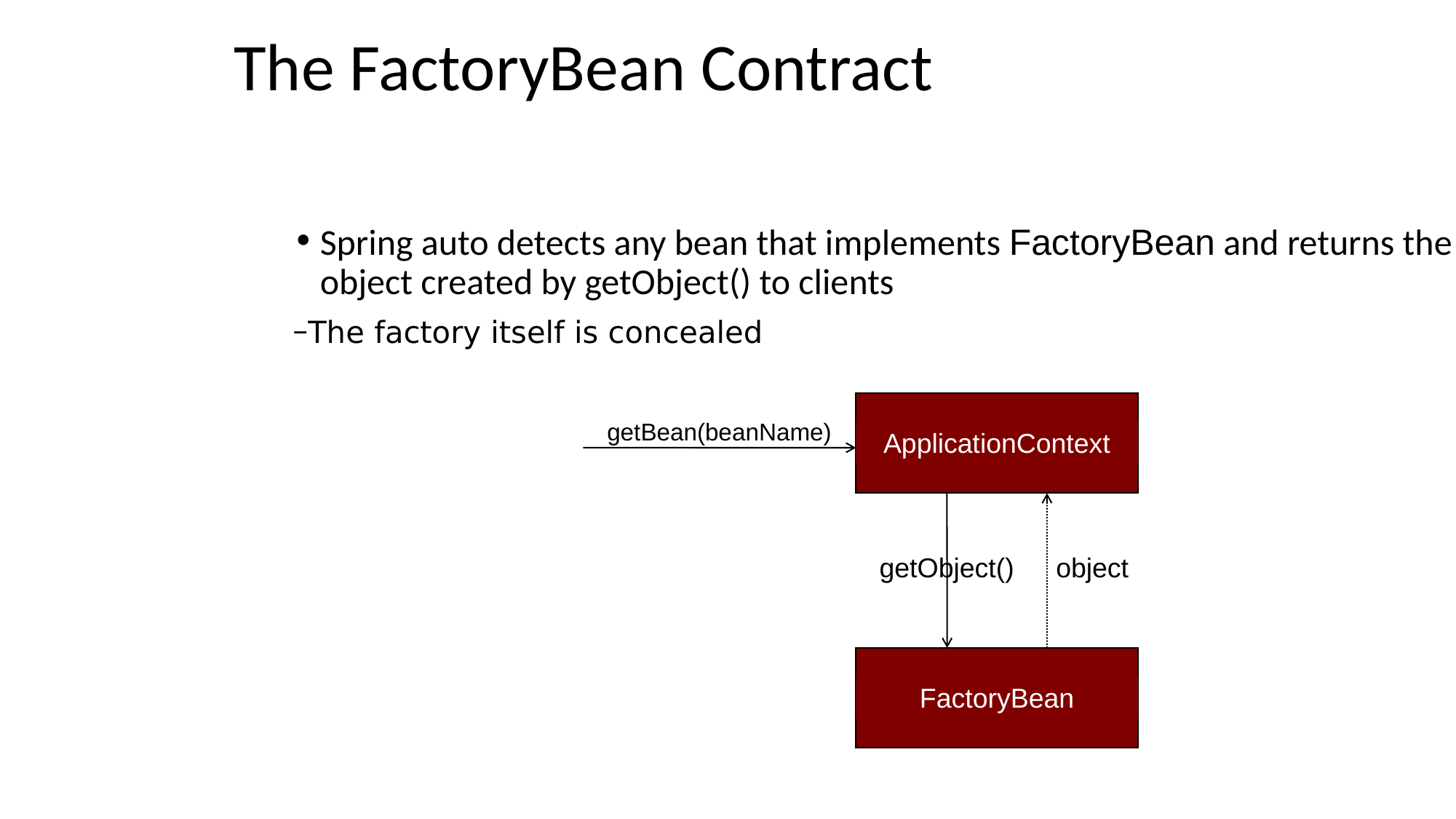

The FactoryBean Contract
Spring auto detects any bean that implements FactoryBean and returns the object created by getObject() to clients
The factory itself is concealed

ApplicationContext
getBean(beanName)

object

getObject()

FactoryBean